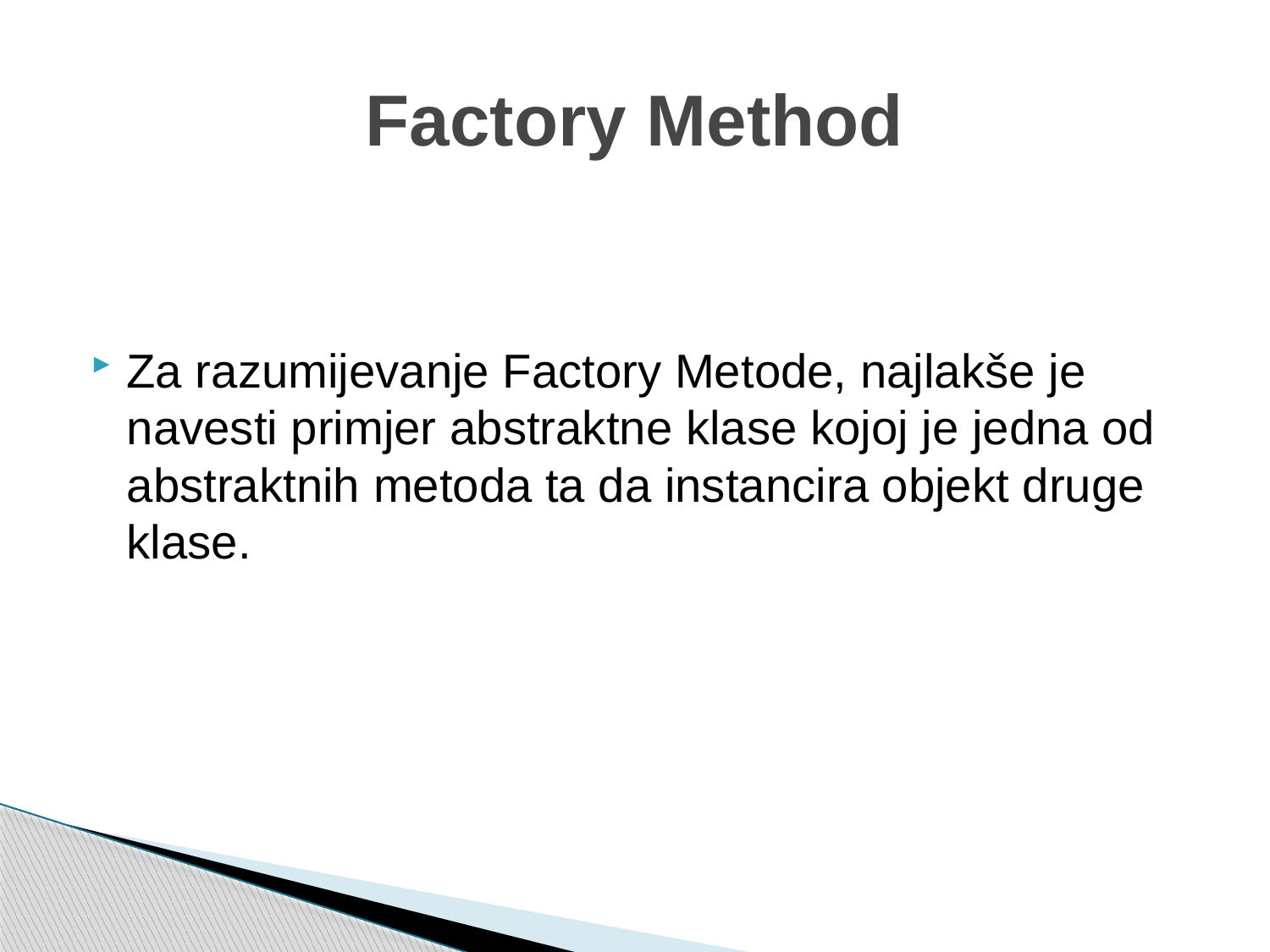

# Factory Method

Za razumijevanje Factory Metode, najlakše je navesti primjer abstraktne klase kojoj je jedna od abstraktnih metoda ta da instancira objekt druge klase.